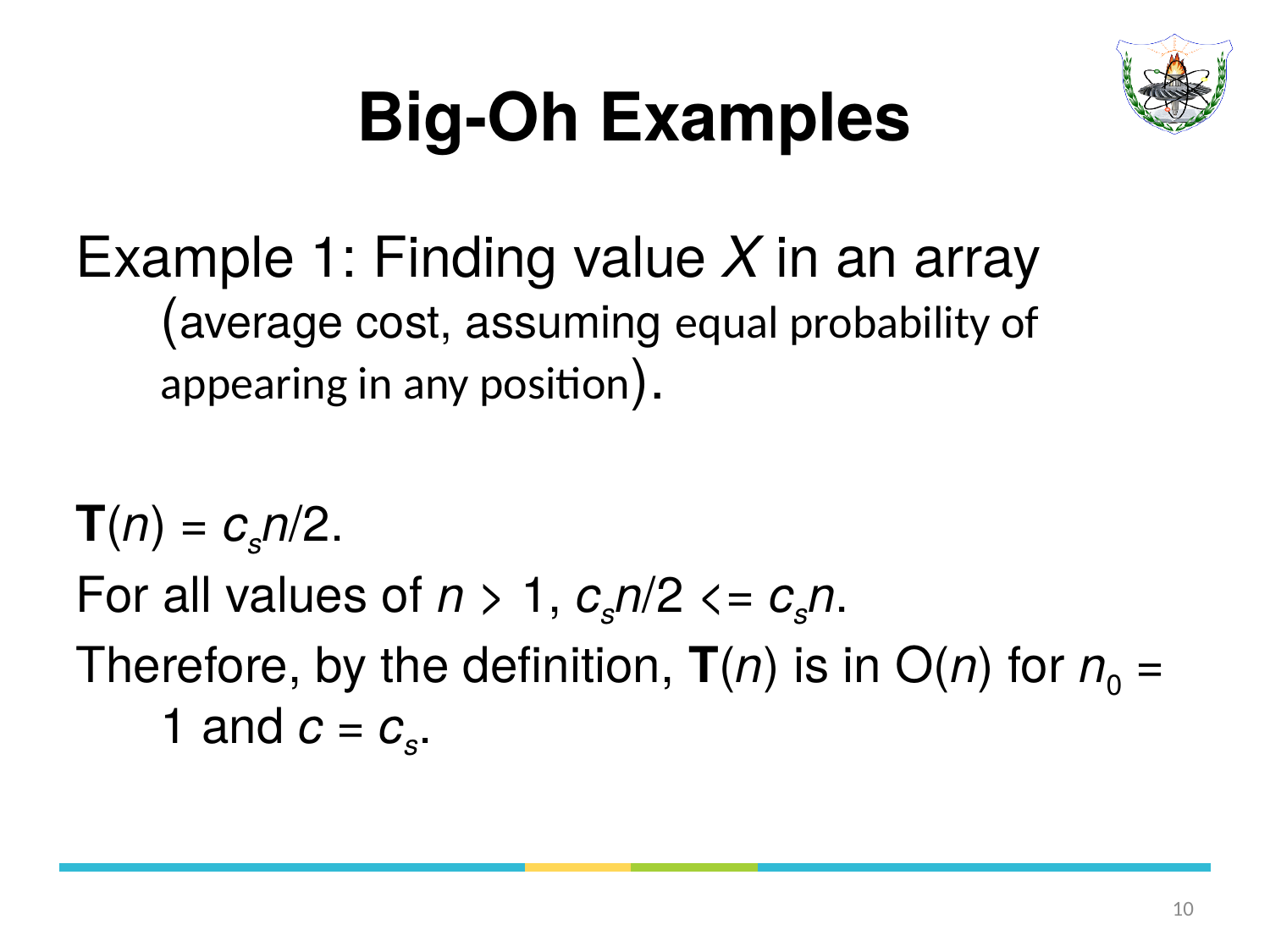

# Big-Oh Examples
Example 1: Finding value X in an array (average cost, assuming equal probability of appearing in any position).

T(n) = csn/2.
For all values of n > 1, csn/2 <= csn.
Therefore, by the definition, T(n) is in O(n) for n0 = 1 and c = cs.
10